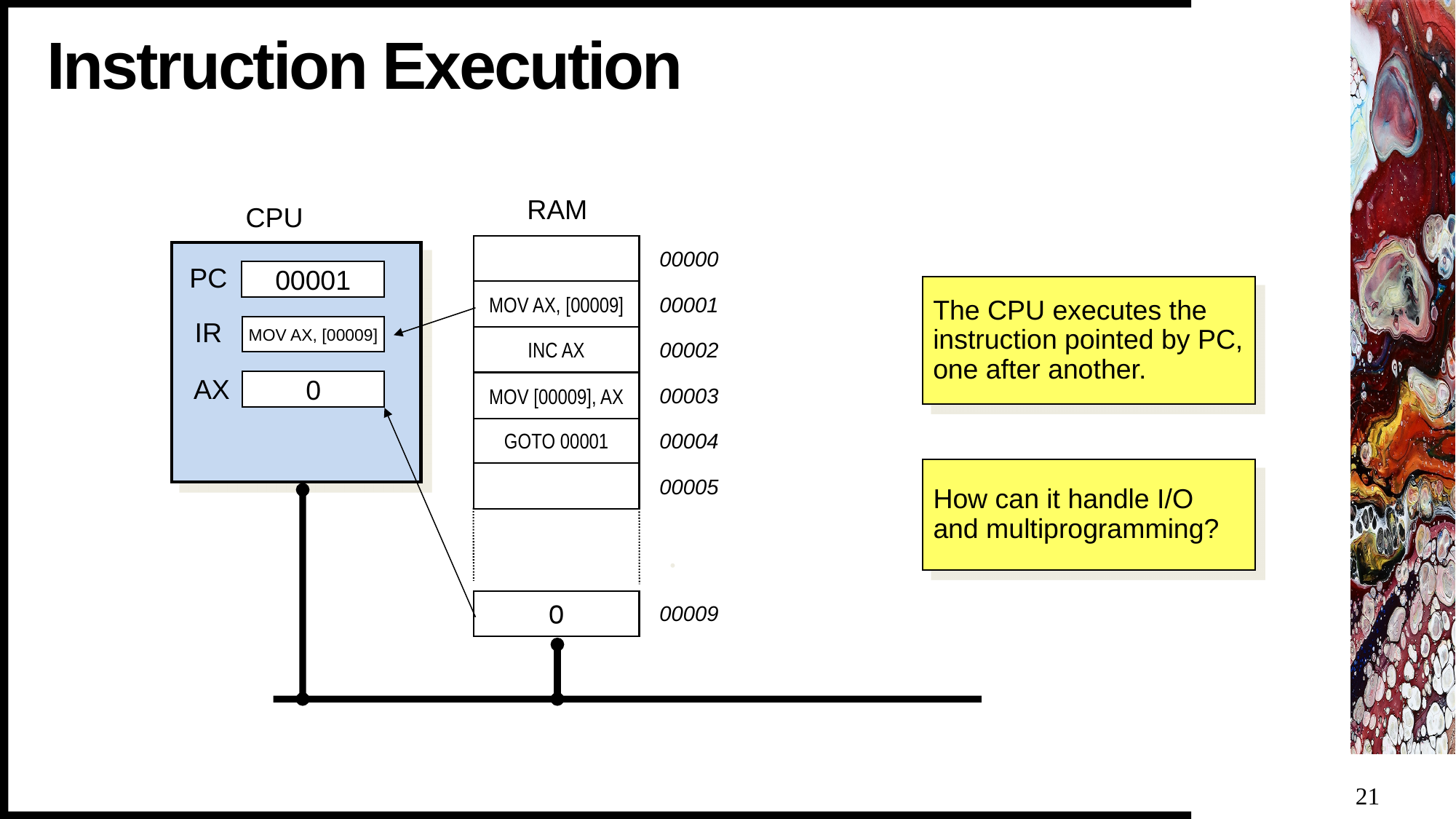

# Instruction Execution
RAM
CPU

00000

PC
00001
MOV AX, [00009]
00001

IR
MOV AX, [00009]
INC AX
00002
AX
0
00003
MOV [00009], AX

GOTO 00001
00004

00005

.
00009
0

The CPU executes the instruction pointed by PC, one after another.
How can it handle I/O and multiprogramming?
21